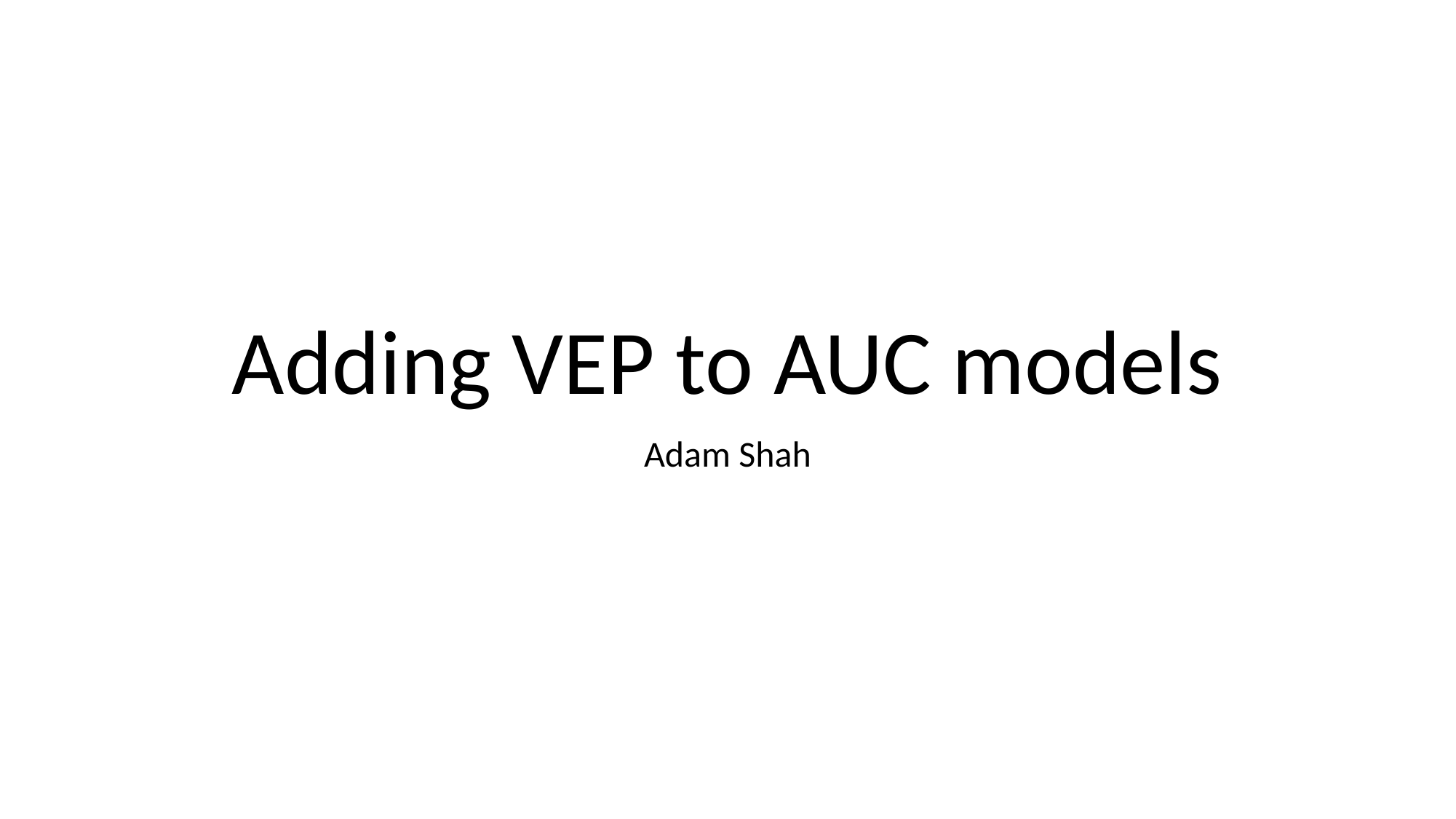

# Adding VEP to AUC models
Adam Shah